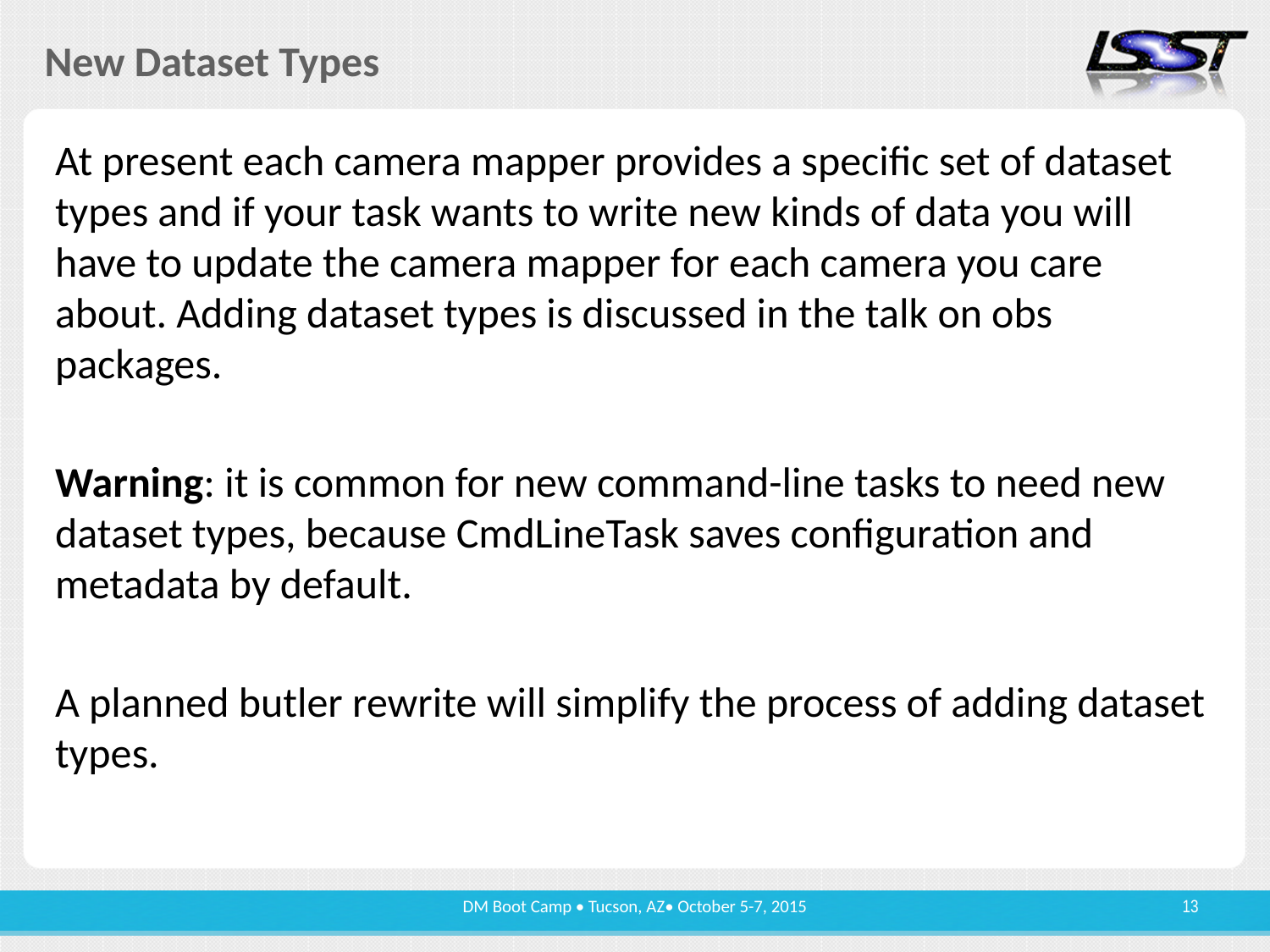

# New Dataset Types
At present each camera mapper provides a specific set of dataset types and if your task wants to write new kinds of data you will have to update the camera mapper for each camera you care about. Adding dataset types is discussed in the talk on obs packages.

Warning: it is common for new command-line tasks to need new dataset types, because CmdLineTask saves configuration and metadata by default.

A planned butler rewrite will simplify the process of adding dataset types.